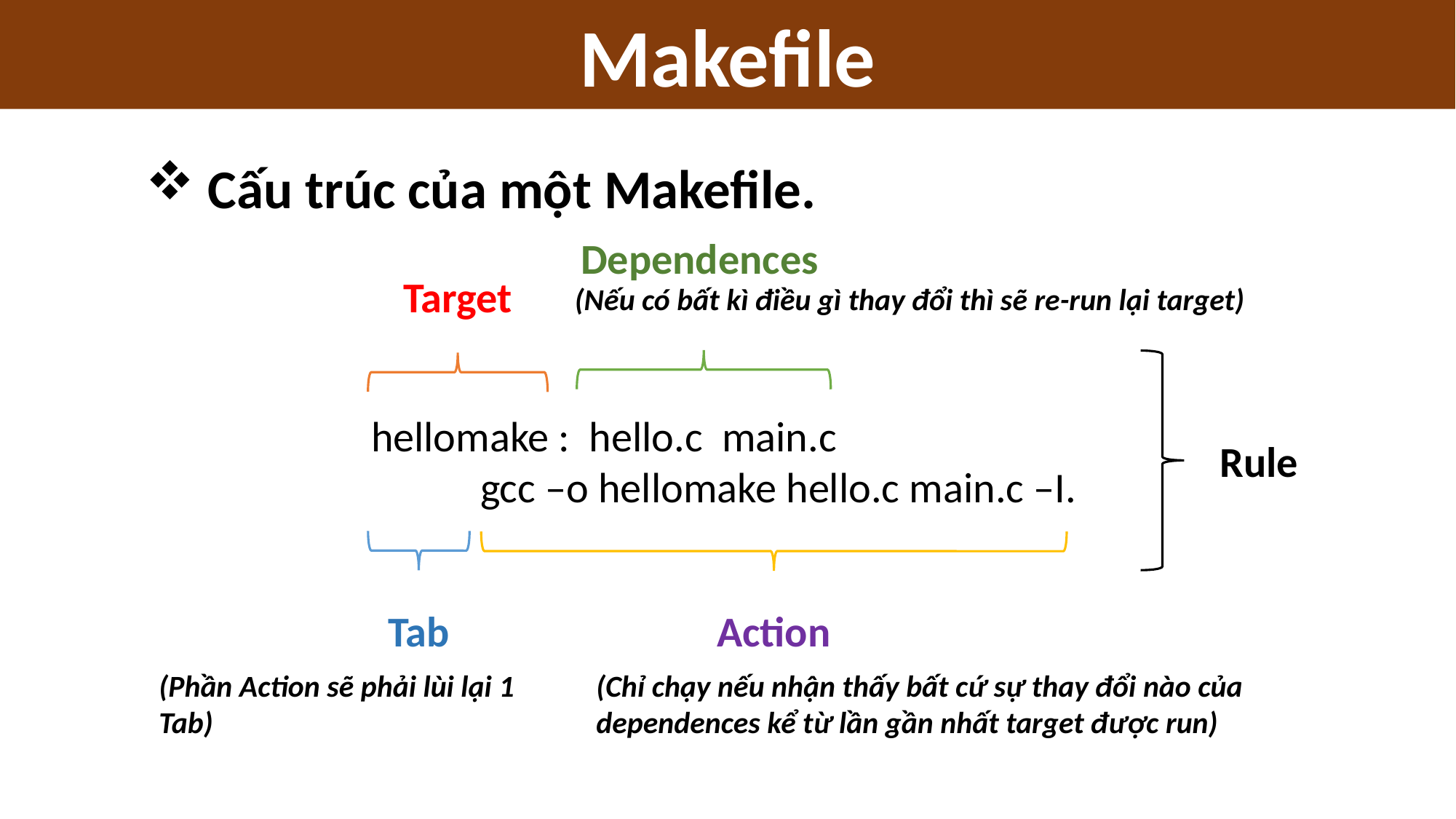

Makefile
 Cấu trúc của một Makefile.
Dependences

Target
(Nếu có bất kì điều gì thay đổi thì sẽ re-run lại target)

hellomake :  hello.c  main.c
	gcc –o hellomake hello.c main.c –I.
Rule

Tab
Action
(Phần Action sẽ phải lùi lại 1 Tab)
(Chỉ chạy nếu nhận thấy bất cứ sự thay đổi nào của dependences kể từ lần gần nhất target được run)